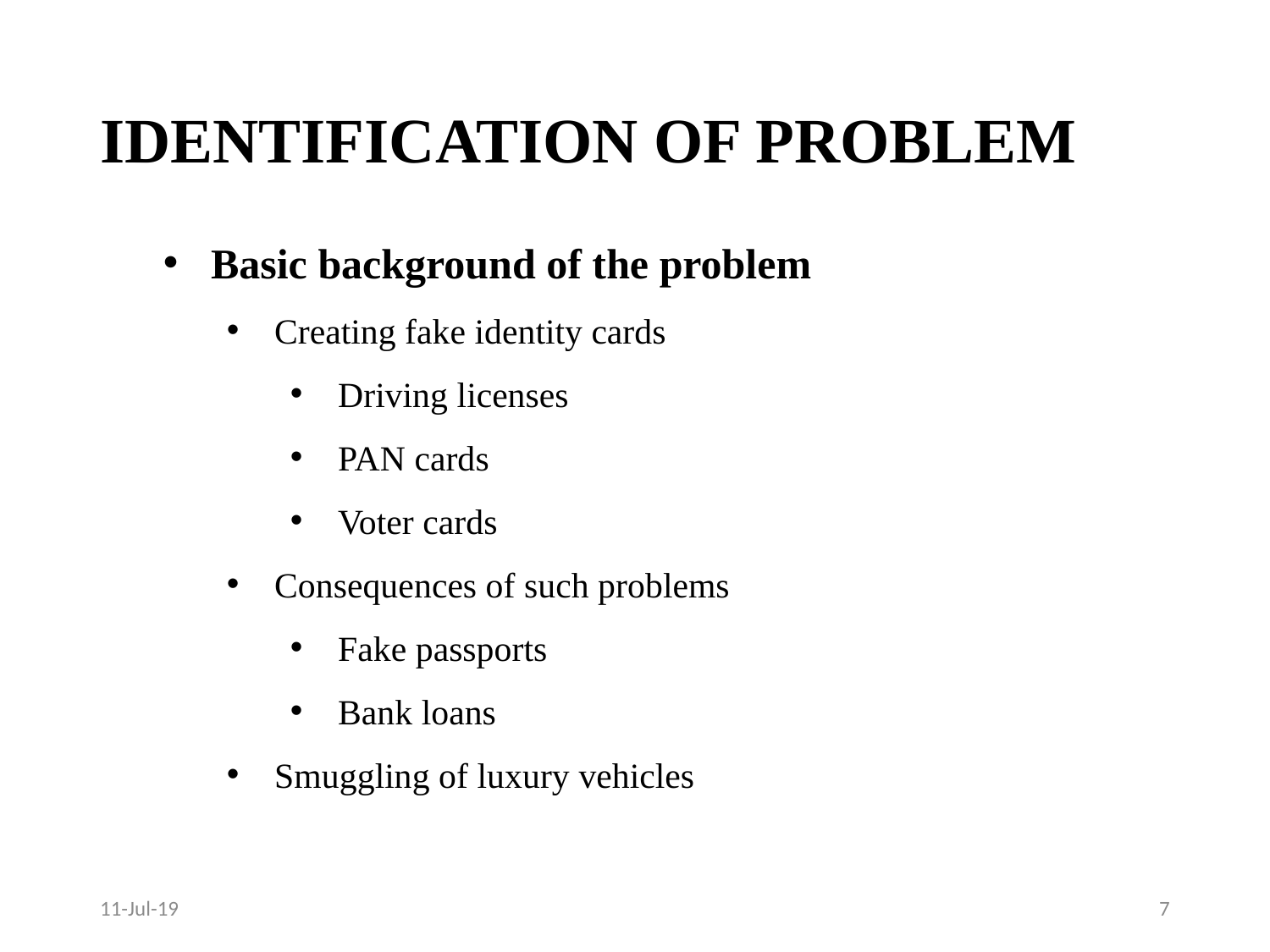

# IDENTIFICATION OF PROBLEM
Basic background of the problem
Creating fake identity cards
Driving licenses
PAN cards
Voter cards
Consequences of such problems
Fake passports
Bank loans
Smuggling of luxury vehicles

11-Jul-19
7